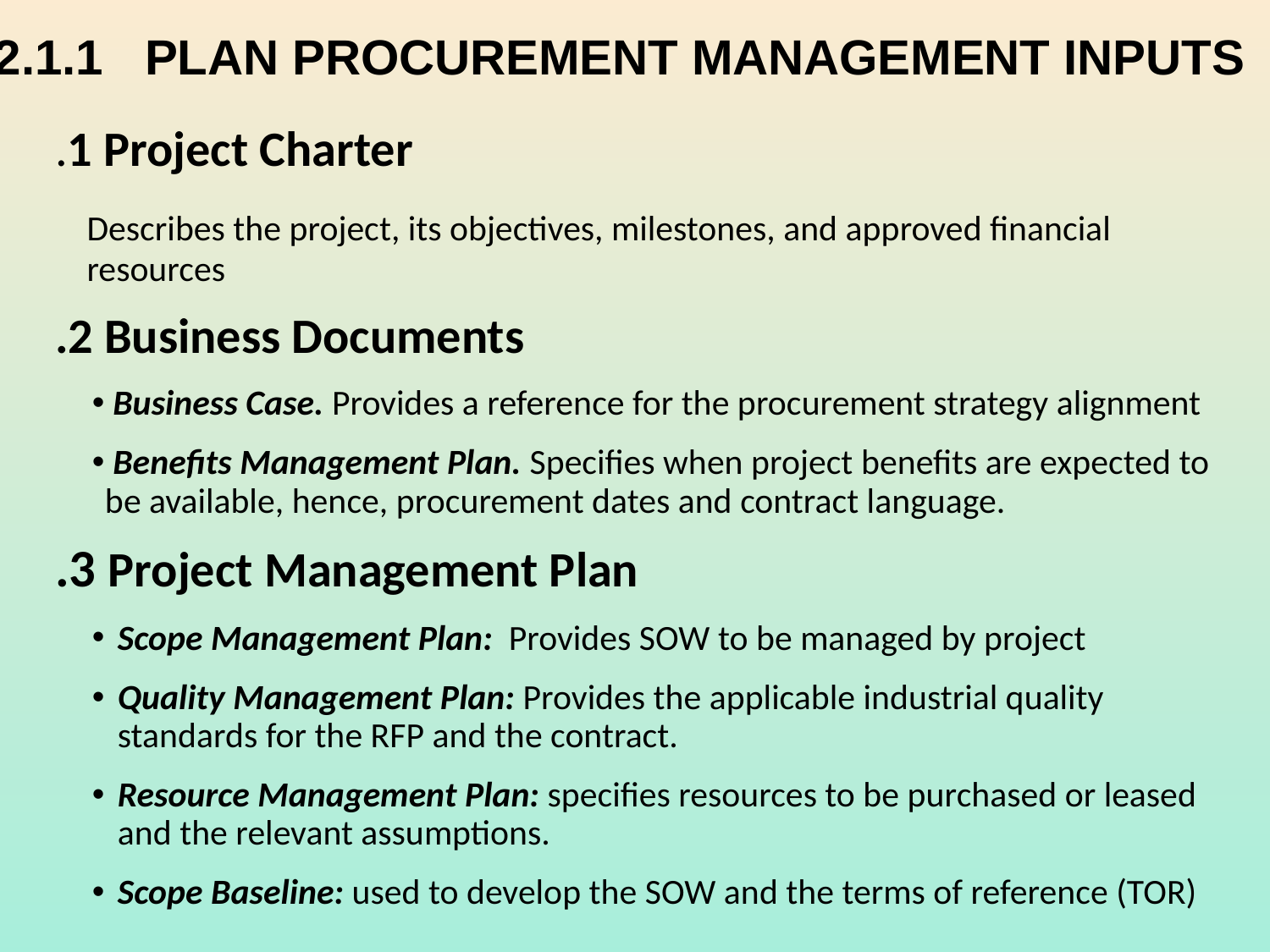

# 12.1.1   PLAN PROCUREMENT MANAGEMENT INPUTS
.1 Project Charter
	Describes the project, its objectives, milestones, and approved financial resources
.2 Business Documents
 Business Case. Provides a reference for the procurement strategy alignment
 Benefits Management Plan. Specifies when project benefits are expected to be available, hence, procurement dates and contract language.
.3 Project Management Plan
Scope Management Plan:  Provides SOW to be managed by project
Quality Management Plan: Provides the applicable industrial quality standards for the RFP and the contract.
Resource Management Plan: specifies resources to be purchased or leased and the relevant assumptions.
Scope Baseline: used to develop the SOW and the terms of reference (TOR)